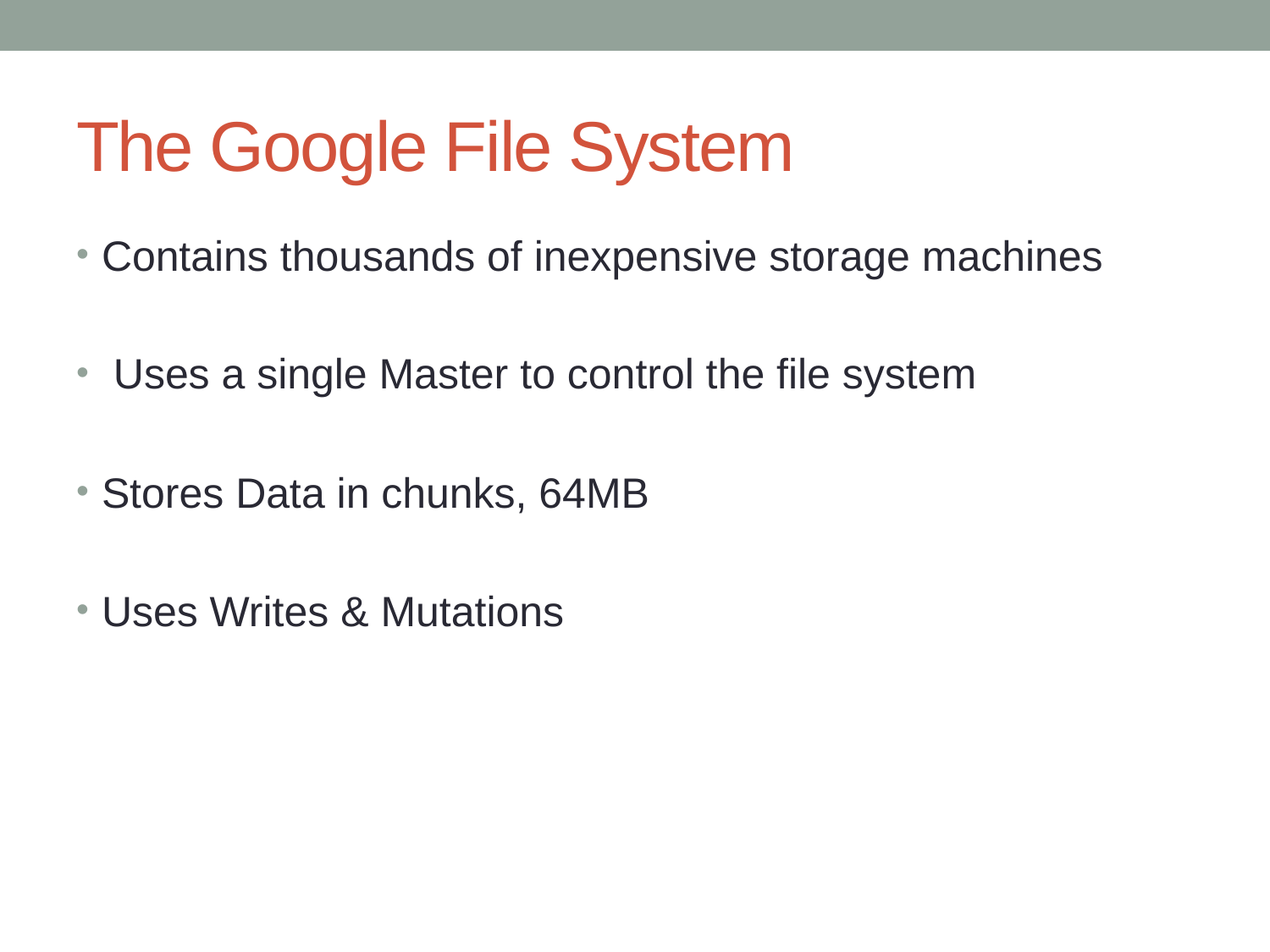

# The Google File System
Contains thousands of inexpensive storage machines

 Uses a single Master to control the file system

Stores Data in chunks, 64MB

Uses Writes & Mutations